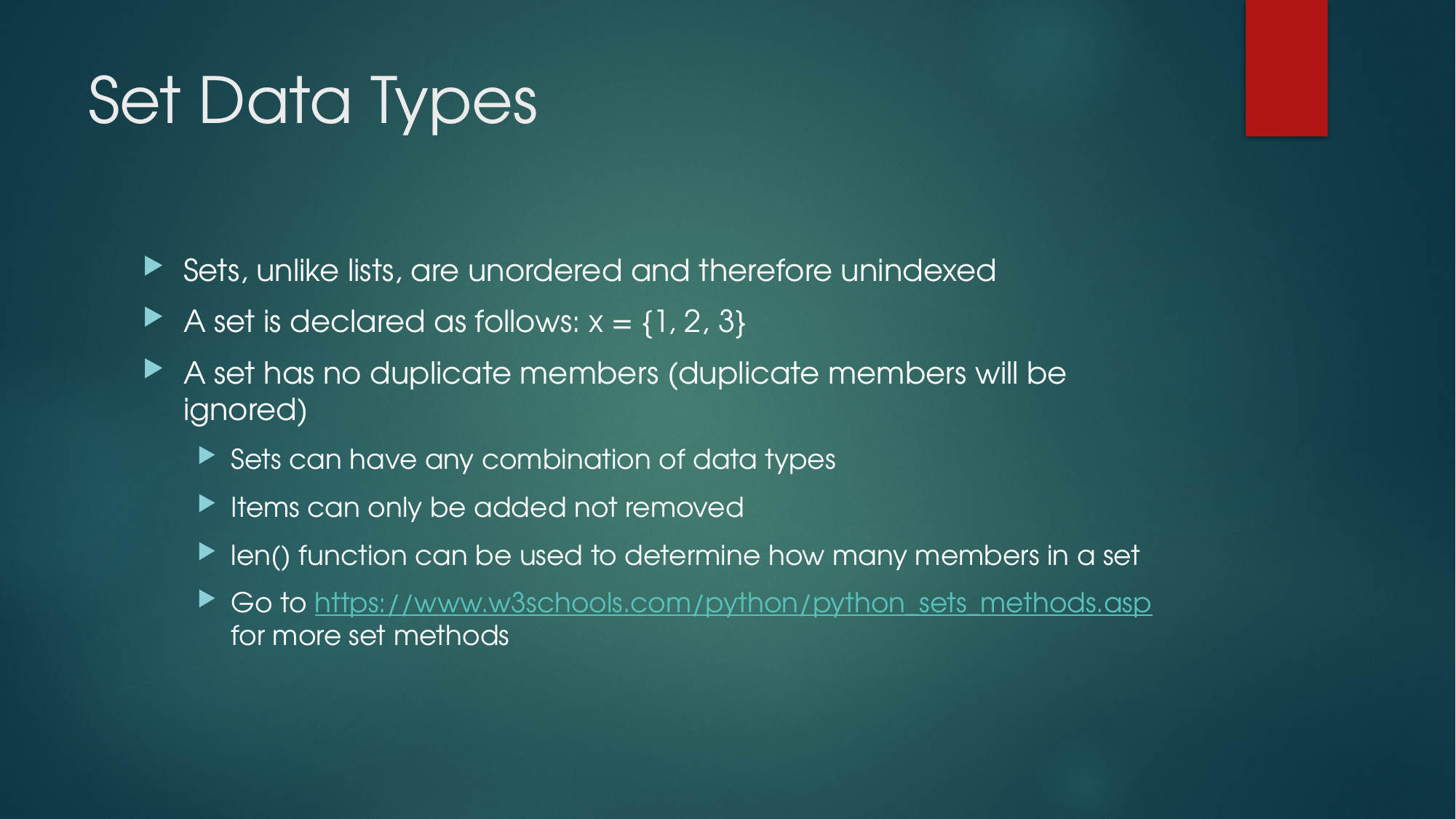

# Set Data Types
Sets, unlike lists, are unordered and therefore unindexed
A set is declared as follows: x = {1, 2, 3}
A set has no duplicate members (duplicate members will be ignored)
Sets can have any combination of data types
Items can only be added not removed
len() function can be used to determine how many members in a set
Go to https://www.w3schools.com/python/python_sets_methods.asp for more set methods